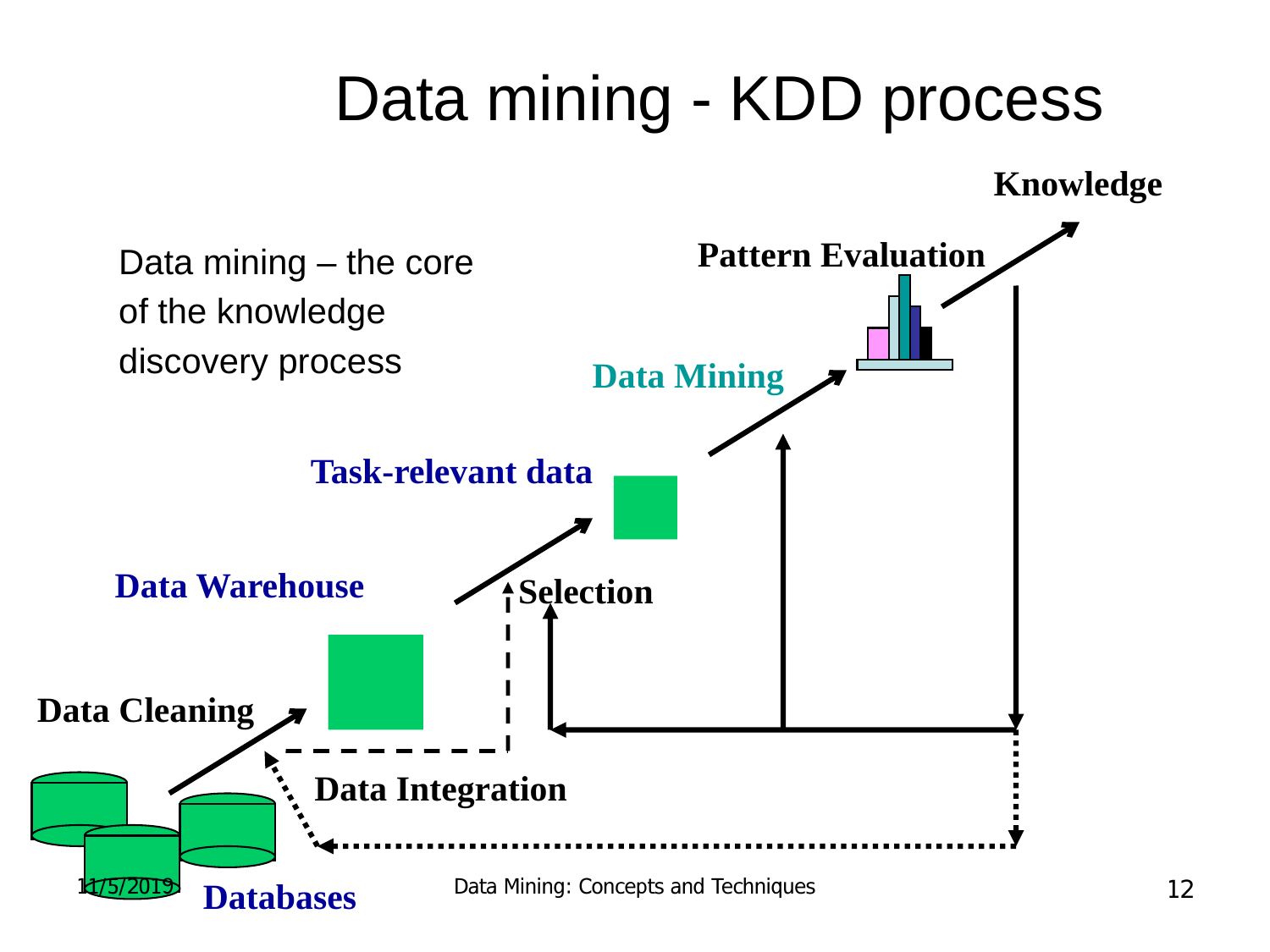

# Data mining - KDD process
Knowledge

Pattern Evaluation
Data mining – the core
of the knowledge
discovery process

Data Mining

Task-relevant data

Data Warehouse
Selection

Data Cleaning

Data Integration

11/5/2019
Data Mining: Concepts and Techniques
12
Databases